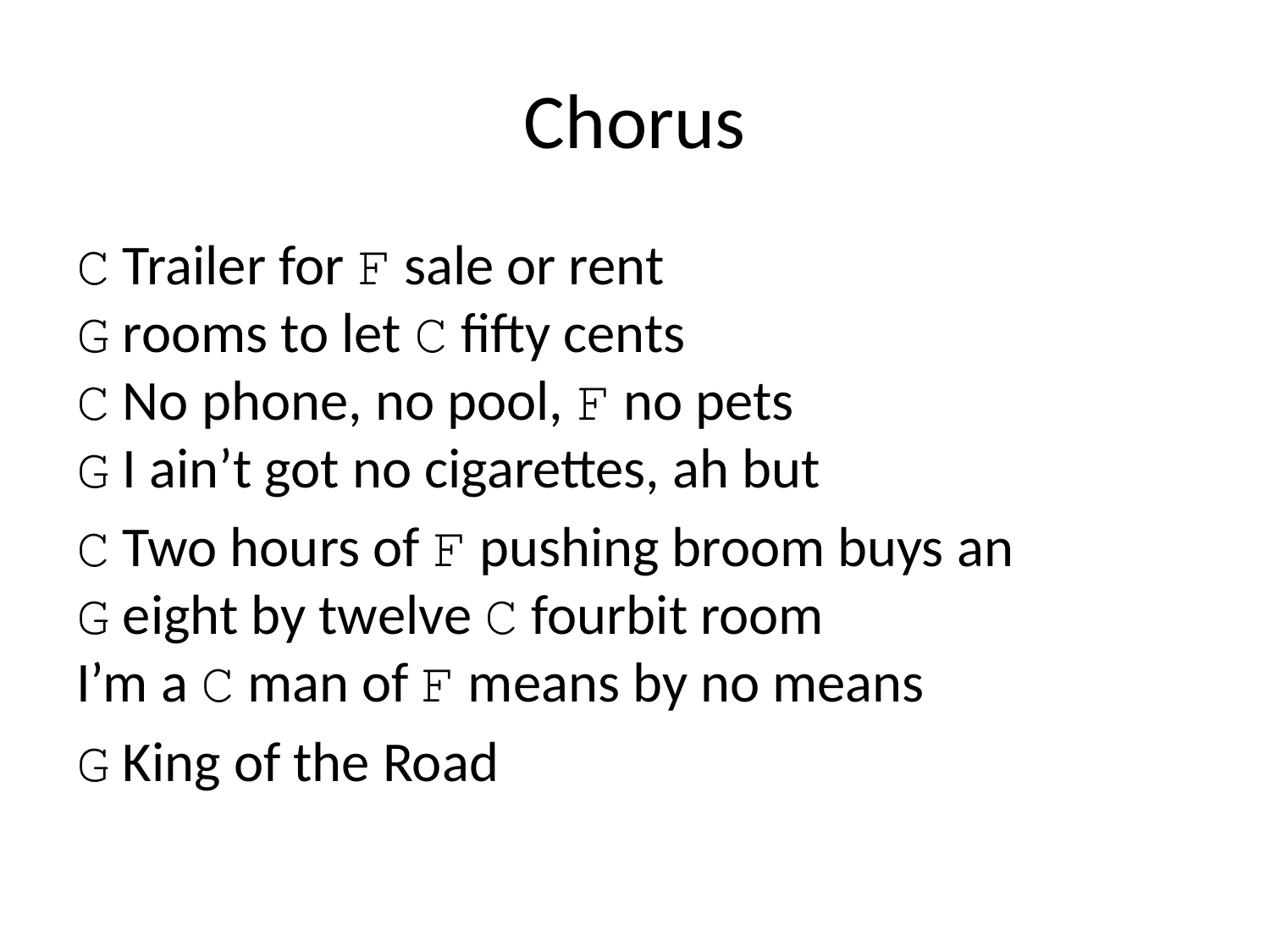

# Chorus
C Trailer for F sale or rent
G rooms to let C fifty cents
C No phone, no pool, F no pets
G I ain’t got no cigarettes, ah but
C Two hours of F pushing broom buys an
G eight by twelve C fourbit room
I’m a C man of F means by no means
G King of the Road